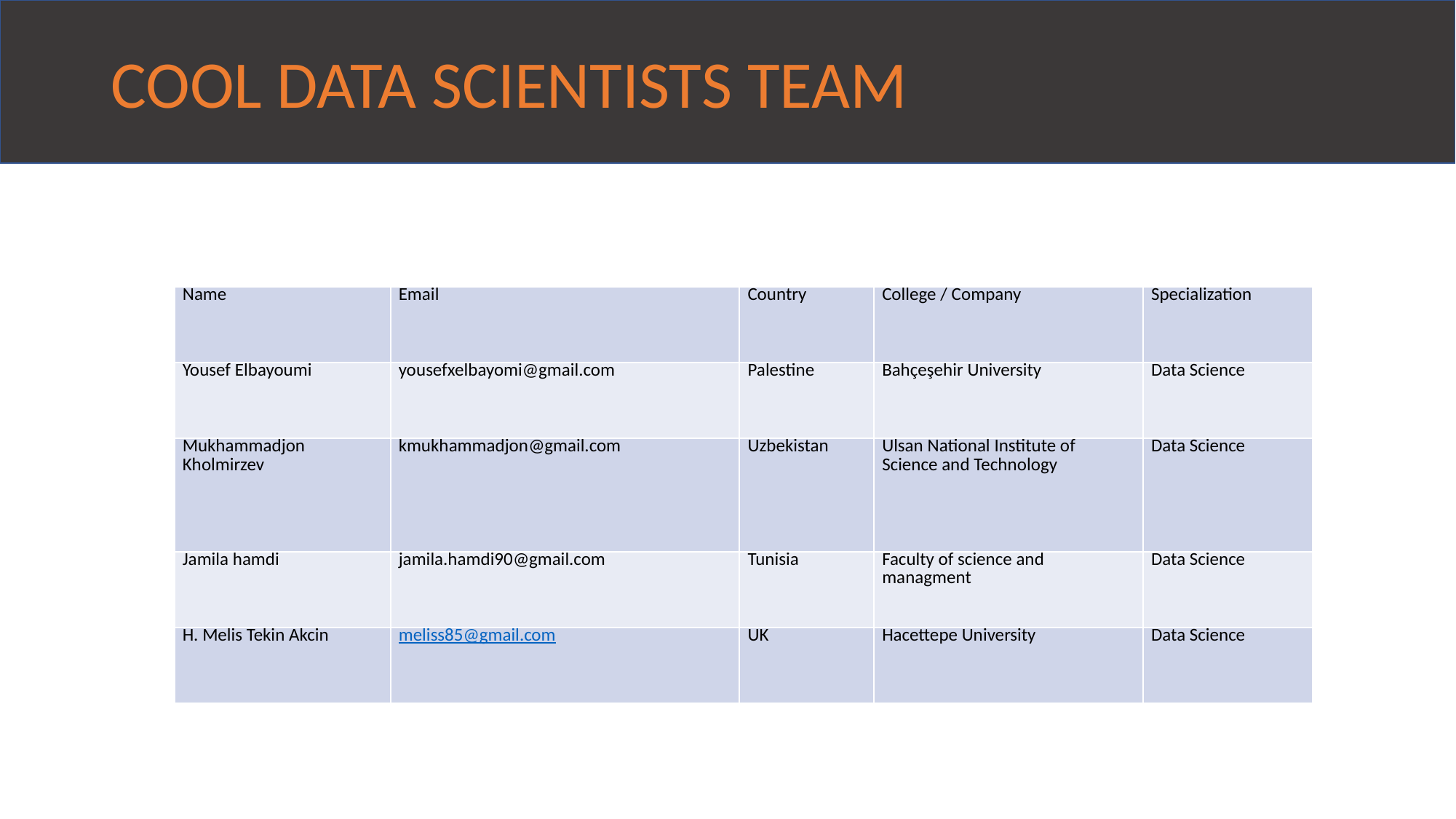

# COOL DATA SCIENTISTS TEAM
| Name | Email | Country | College / Company | Specialization |
| --- | --- | --- | --- | --- |
| Yousef Elbayoumi | yousefxelbayomi@gmail.com | Palestine | Bahçeşehir University | Data Science |
| Mukhammadjon Kholmirzev | kmukhammadjon@gmail.com | Uzbekistan | Ulsan National Institute of Science and Technology | Data Science |
| Jamila hamdi | jamila.hamdi90@gmail.com | Tunisia | Faculty of science and managment | Data Science |
| H. Melis Tekin Akcin | meliss85@gmail.com | UK | Hacettepe University | Data Science |